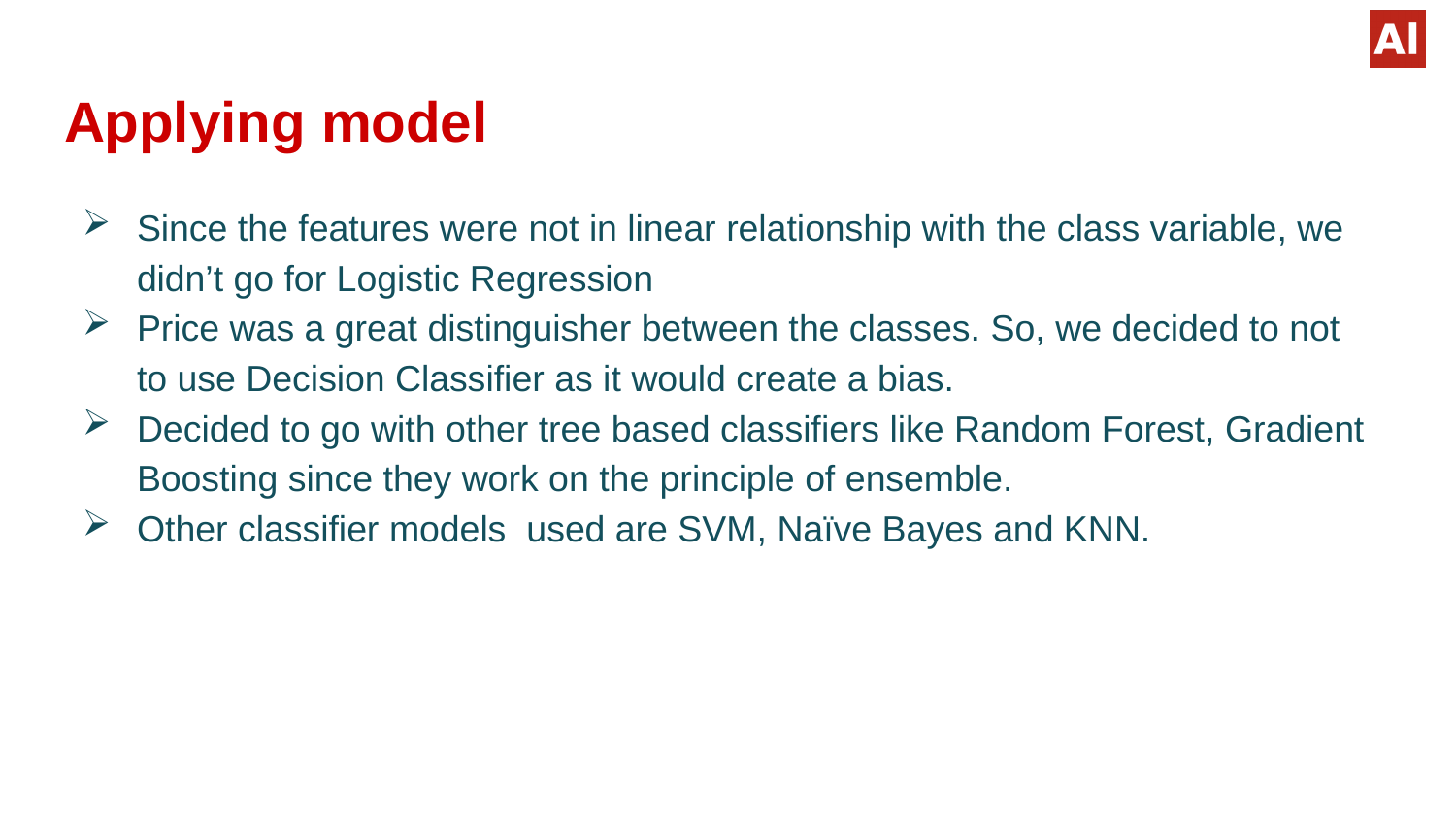

# Applying model
Since the features were not in linear relationship with the class variable, we didn’t go for Logistic Regression
Price was a great distinguisher between the classes. So, we decided to not to use Decision Classifier as it would create a bias.
Decided to go with other tree based classifiers like Random Forest, Gradient Boosting since they work on the principle of ensemble.
Other classifier models  used are SVM, Naïve Bayes and KNN.